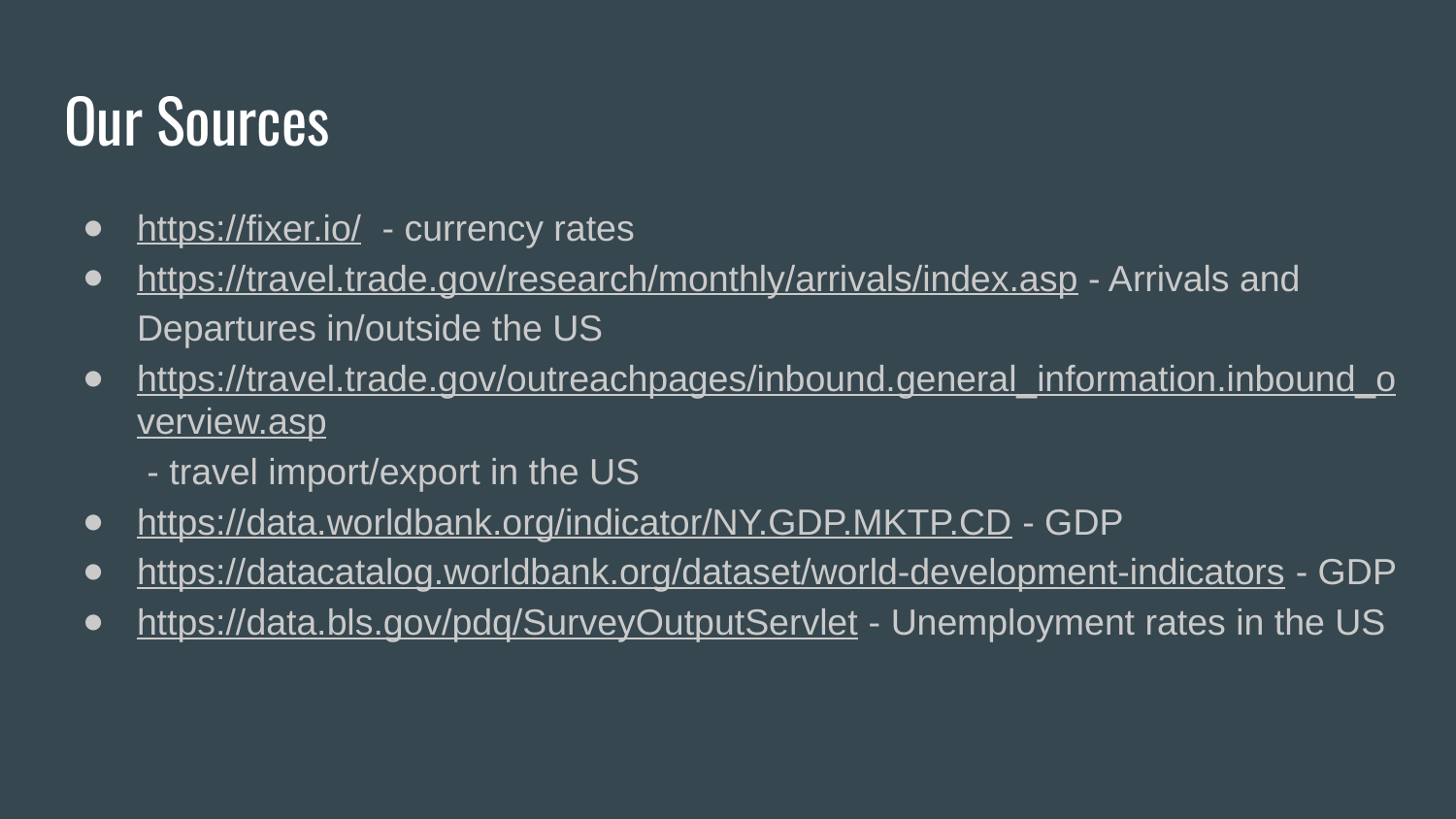

Our Sources
https://fixer.io/  - currency rates
https://travel.trade.gov/research/monthly/arrivals/index.asp - Arrivals and Departures in/outside the US
https://travel.trade.gov/outreachpages/inbound.general_information.inbound_overview.asp - travel import/export in the US
https://data.worldbank.org/indicator/NY.GDP.MKTP.CD - GDP
https://datacatalog.worldbank.org/dataset/world-development-indicators - GDP
https://data.bls.gov/pdq/SurveyOutputServlet - Unemployment rates in the US